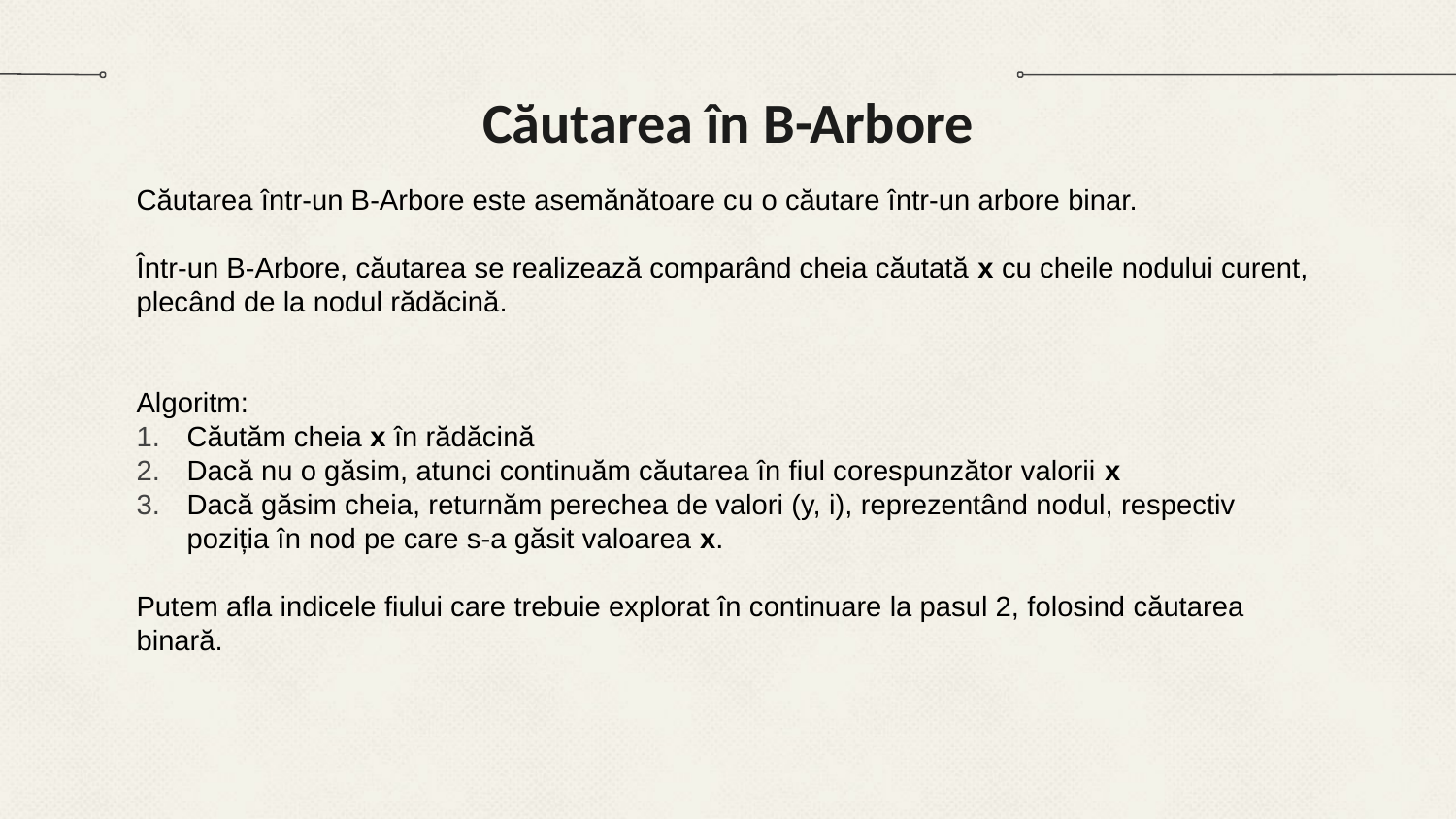

# Căutarea în B-Arbore
Căutarea într-un B-Arbore este asemănătoare cu o căutare într-un arbore binar.

Într-un B-Arbore, căutarea se realizează comparând cheia căutată x cu cheile nodului curent, plecând de la nodul rădăcină.

Algoritm:
Căutăm cheia x în rădăcină
Dacă nu o găsim, atunci continuăm căutarea în fiul corespunzător valorii x
Dacă găsim cheia, returnăm perechea de valori (y, i), reprezentând nodul, respectiv poziția în nod pe care s-a găsit valoarea x.

Putem afla indicele fiului care trebuie explorat în continuare la pasul 2, folosind căutarea binară.